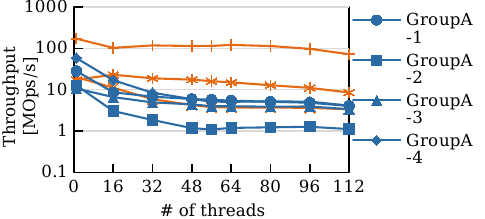

### Chart

| Category | GroupA-1 | GroupA-2 | GroupA-3 | GroupA-4 | GroupB-1 | GroupB-2 | GroupB-3 |
|---|---|---|---|---|---|---|---|
Throughput [MOps/s]
# of threads